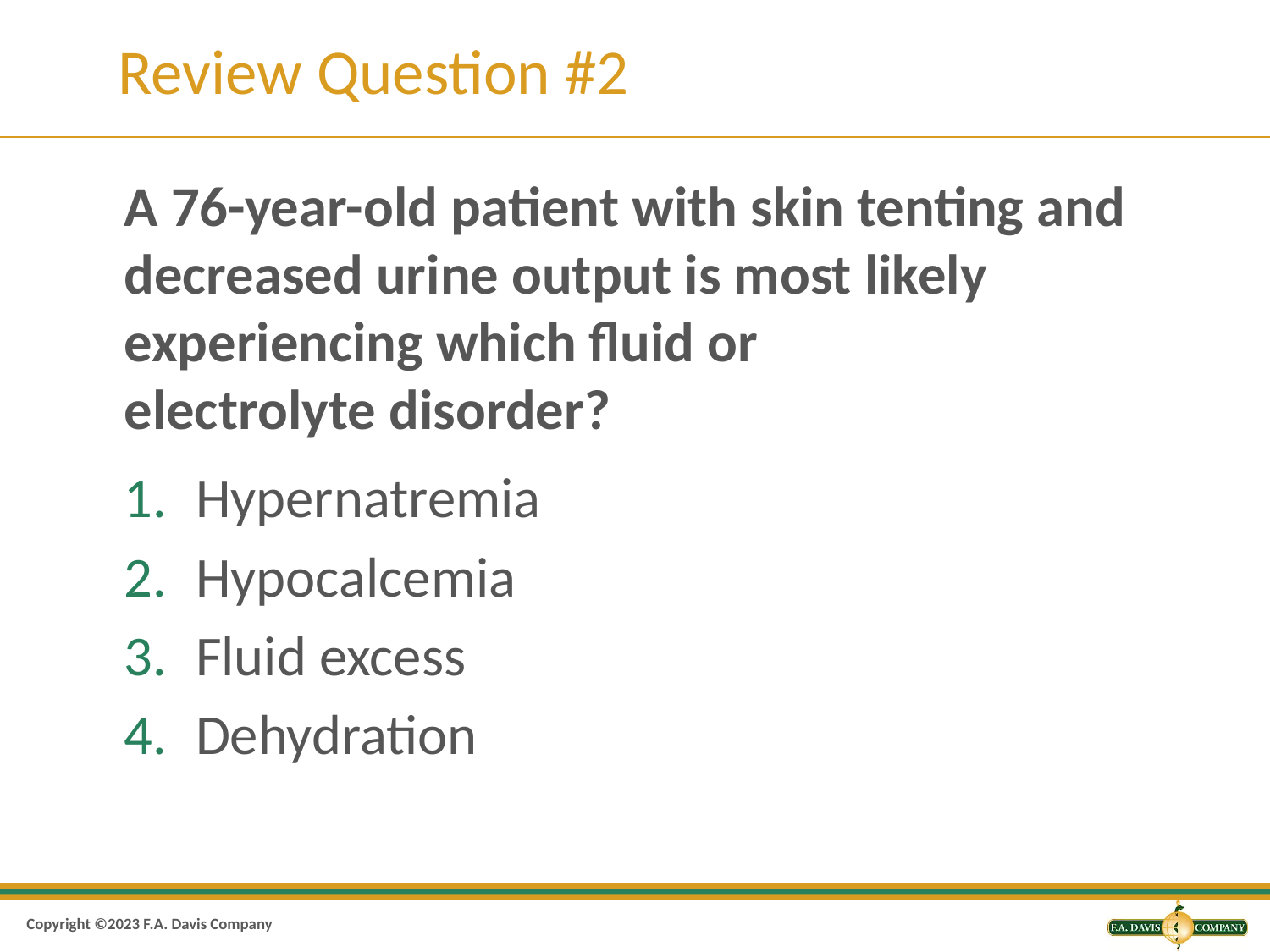

# Review Question #2
A 76-year-old patient with skin tenting and decreased urine output is most likely experiencing which fluid or
electrolyte disorder?
Hypernatremia
Hypocalcemia
Fluid excess
Dehydration